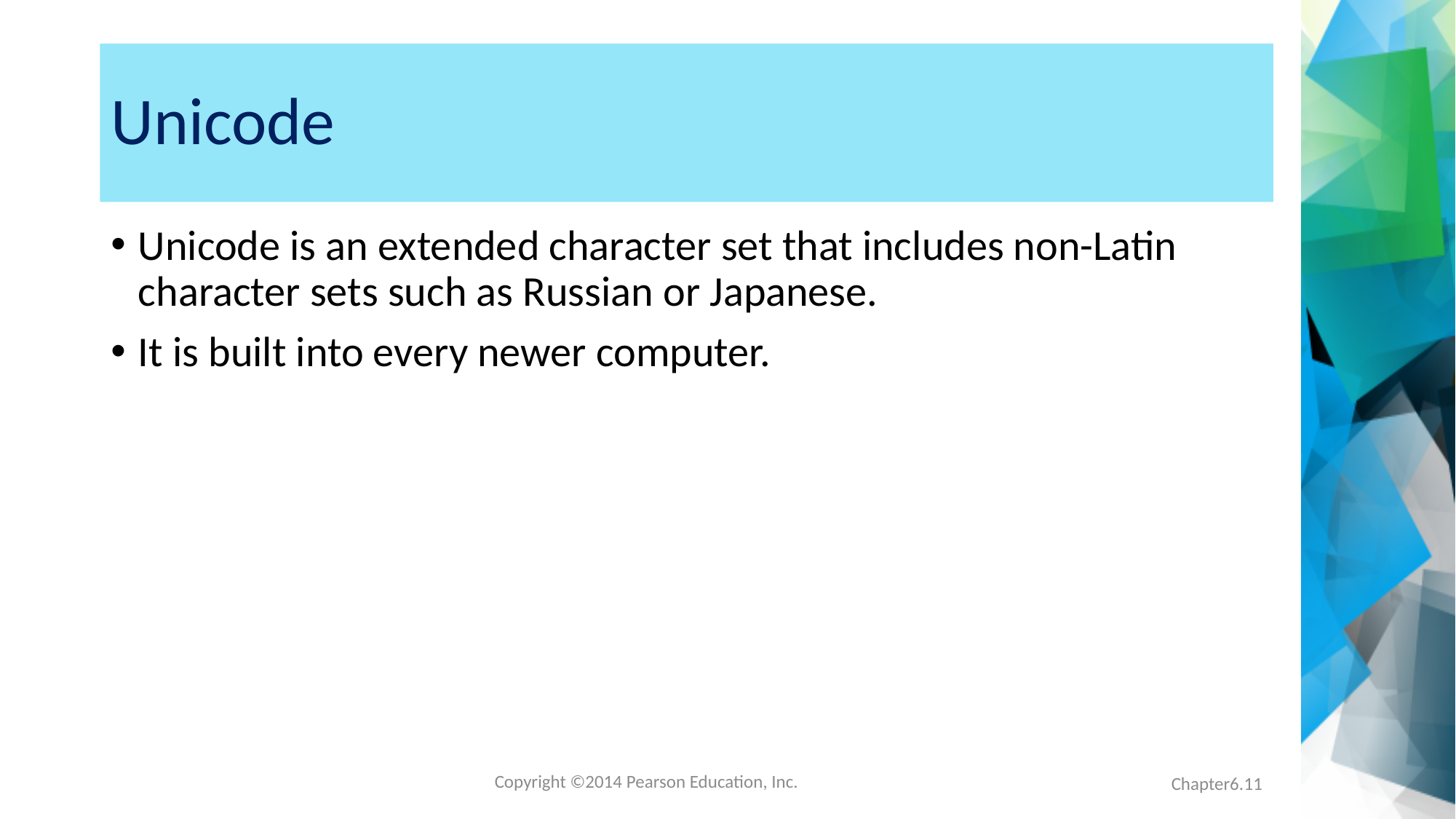

# Unicode
Unicode is an extended character set that includes non-Latin character sets such as Russian or Japanese.
It is built into every newer computer.
Chapter6.11